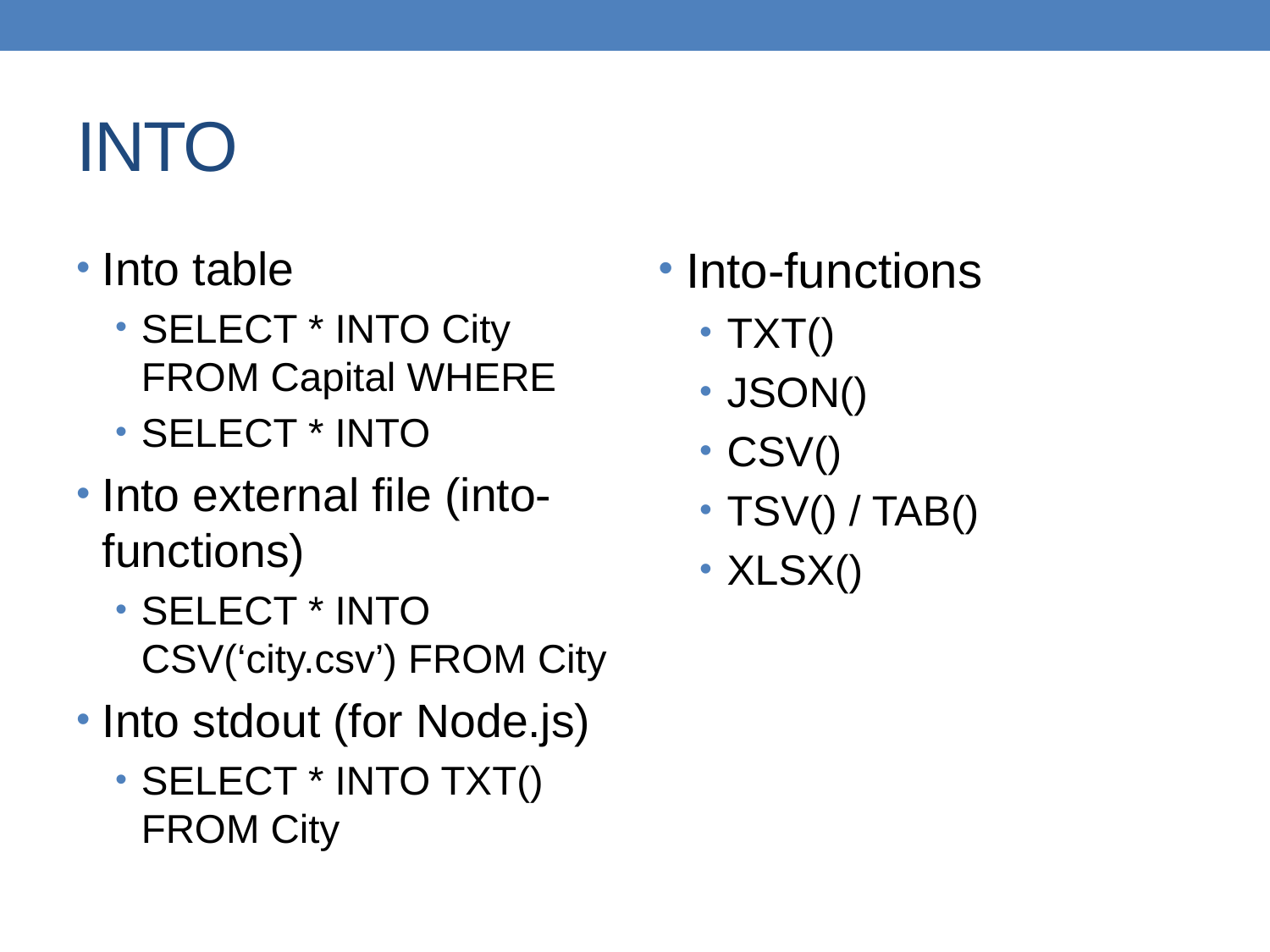

# INTO
Into table
SELECT * INTO City FROM Capital WHERE
SELECT * INTO
Into external file (into-functions)
SELECT * INTO CSV(‘city.csv’) FROM City
Into stdout (for Node.js)
SELECT * INTO TXT() FROM City

Into-functions
TXT()
JSON()
CSV()
TSV() / TAB()
XLSX()